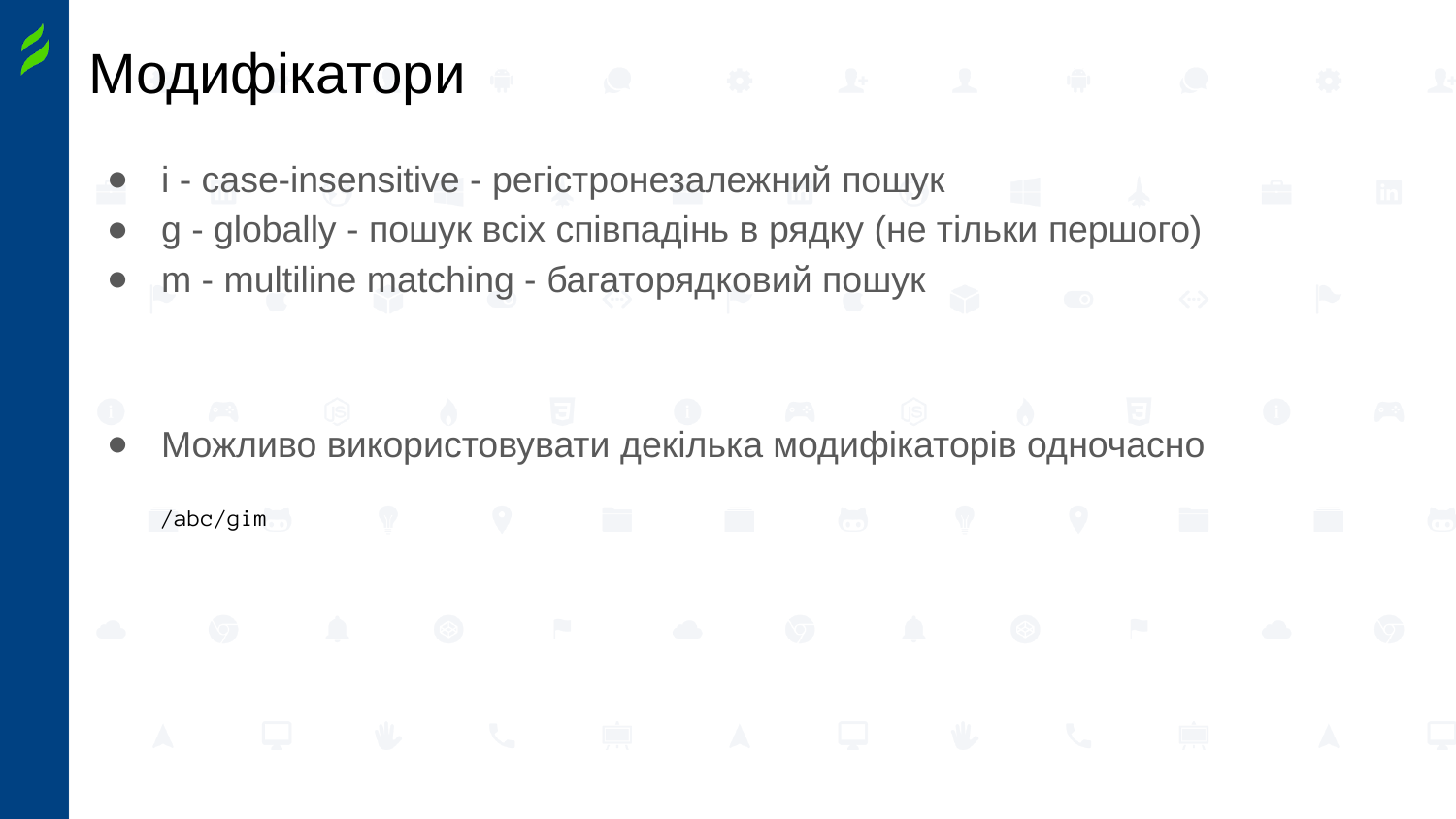

# Модифікатори
i - case-insensitive - регістронезалежний пошук
g - globally - пошук всіх співпадінь в рядку (не тільки першого)
m - multiline matching - багаторядковий пошук

Можливо використовувати декілька модифікаторів одночасно
/abc/gim